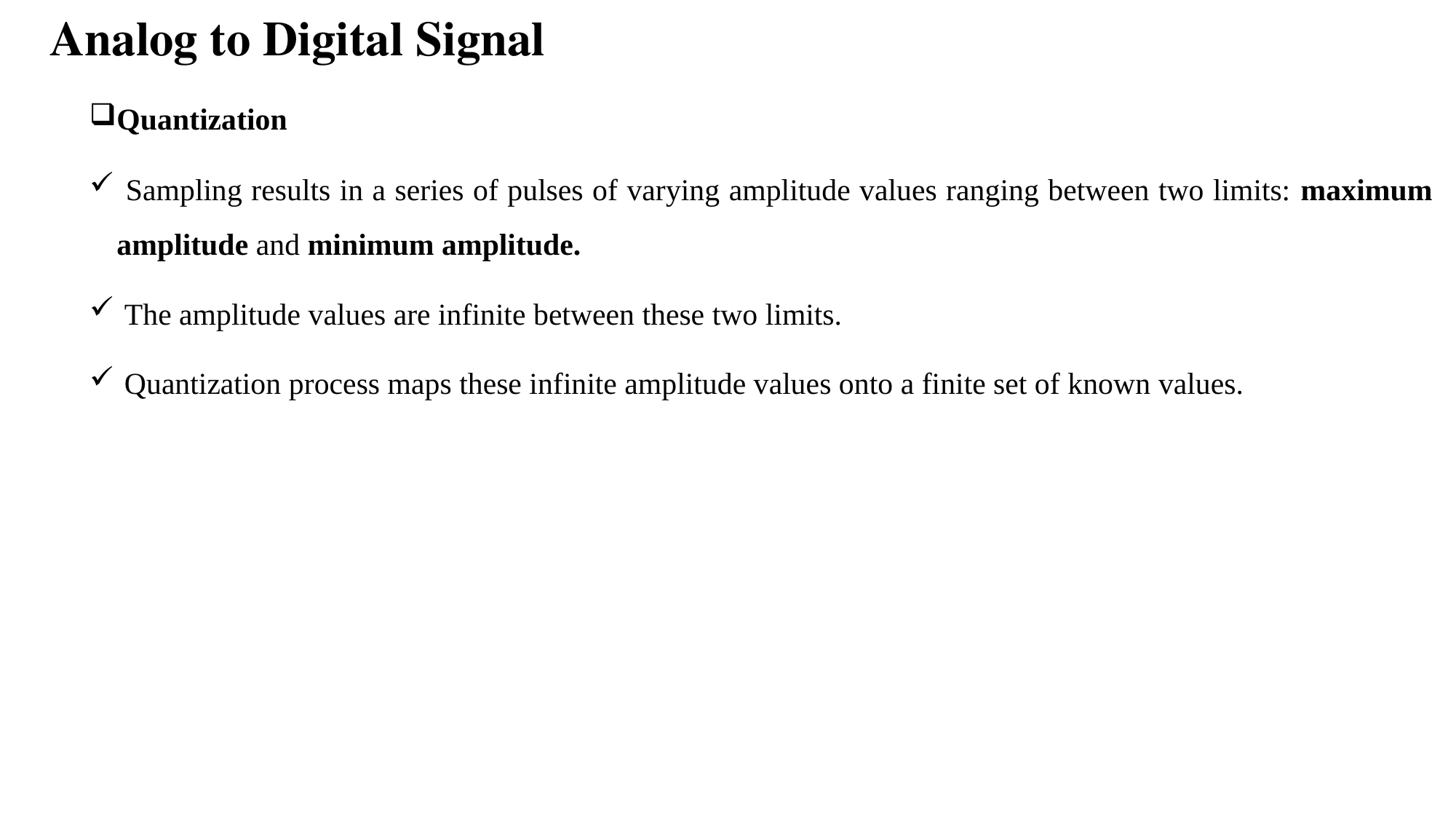

Analog to Digital Signal
Quantization
 Sampling results in a series of pulses of varying amplitude values ranging between two limits: maximum amplitude and minimum amplitude.
 The amplitude values are infinite between these two limits.
 Quantization process maps these infinite amplitude values onto a finite set of known values.